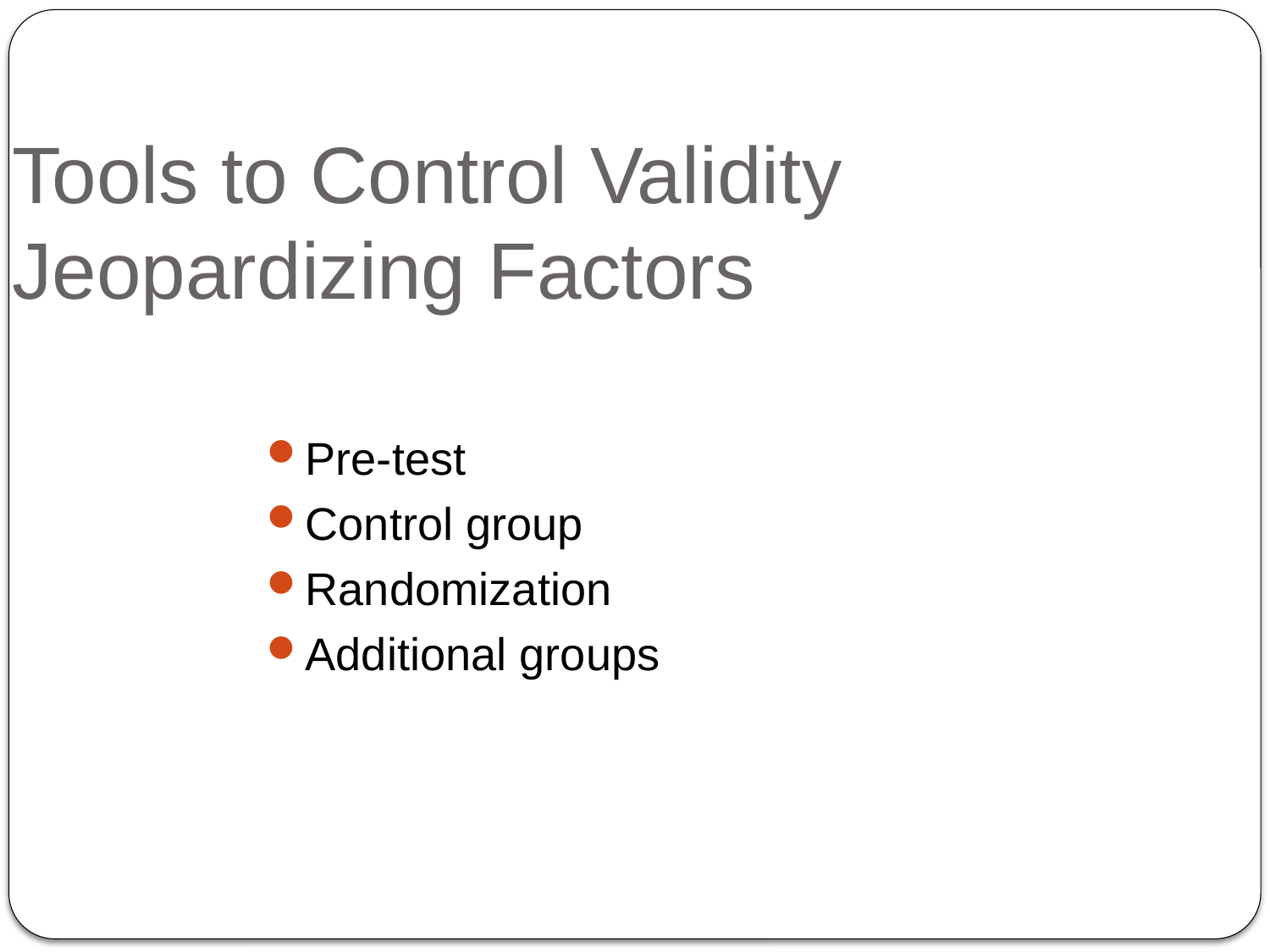

# Tools to Control Validity Jeopardizing Factors
Pre-test
Control group
Randomization
Additional groups